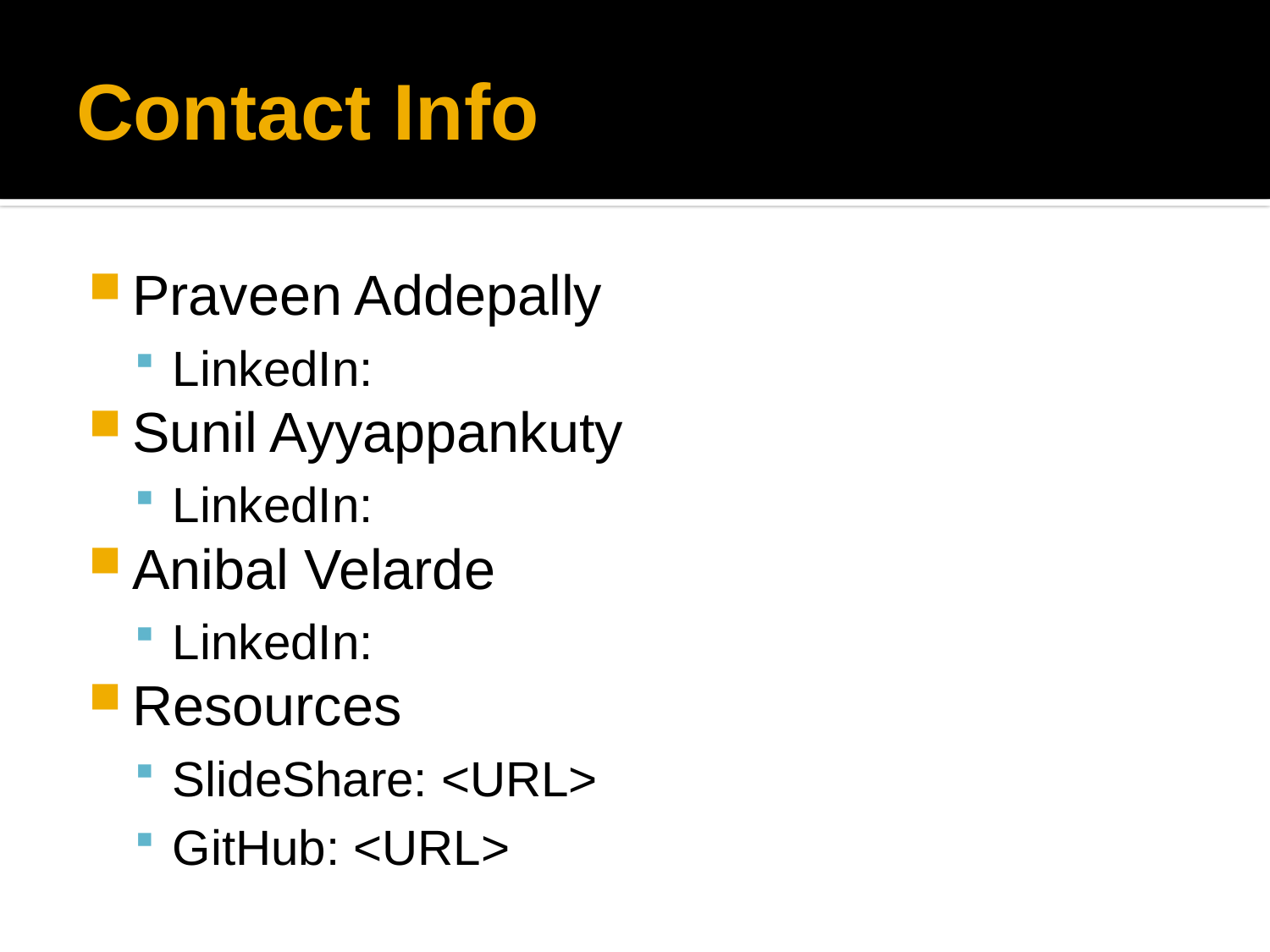

# Contact Info
Praveen Addepally
LinkedIn:
Sunil Ayyappankuty
LinkedIn:
Anibal Velarde
LinkedIn:
Resources
SlideShare: <URL>
GitHub: <URL>